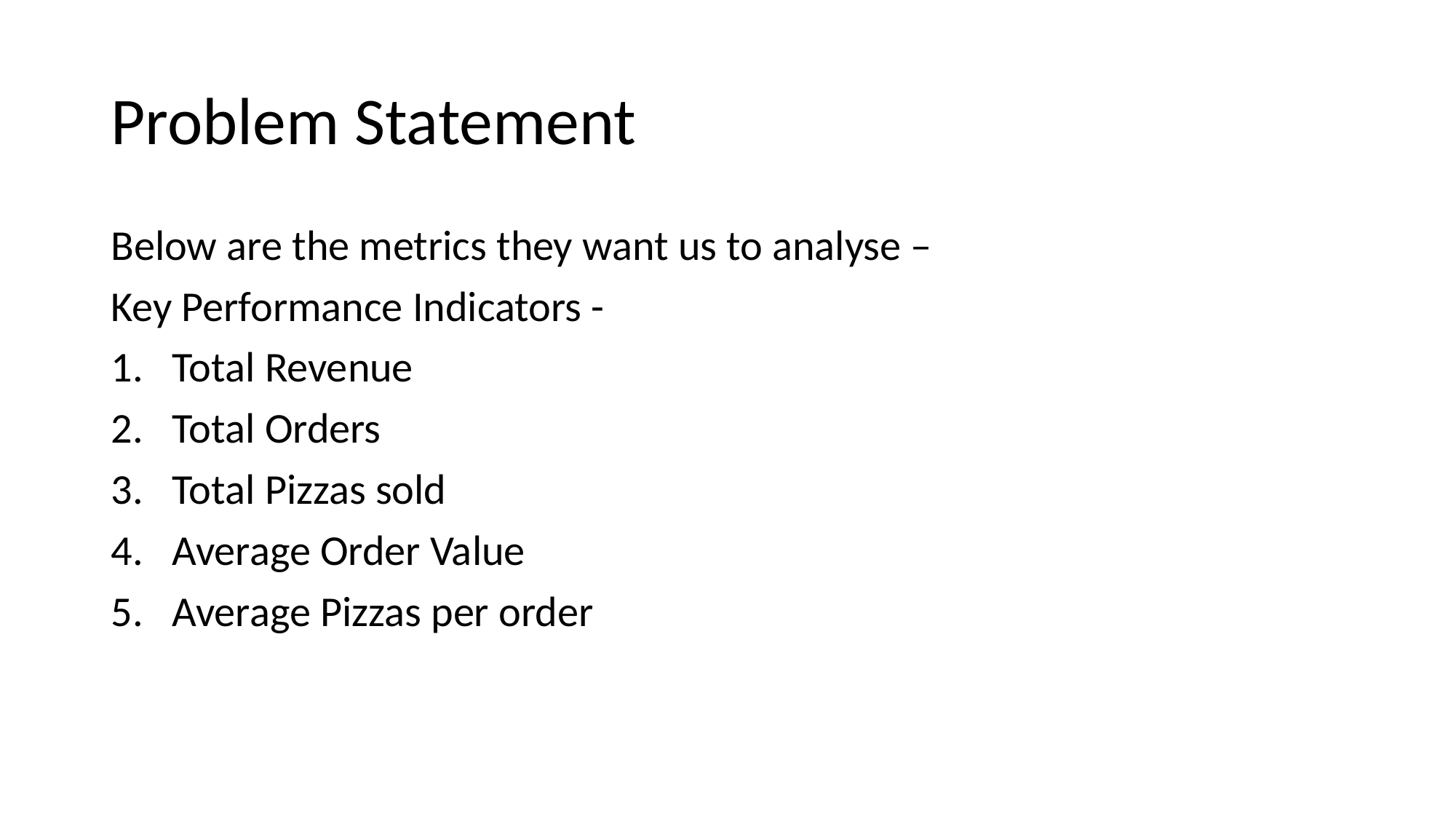

# Problem Statement
Below are the metrics they want us to analyse –
Key Performance Indicators -
Total Revenue
Total Orders
Total Pizzas sold
Average Order Value
Average Pizzas per order